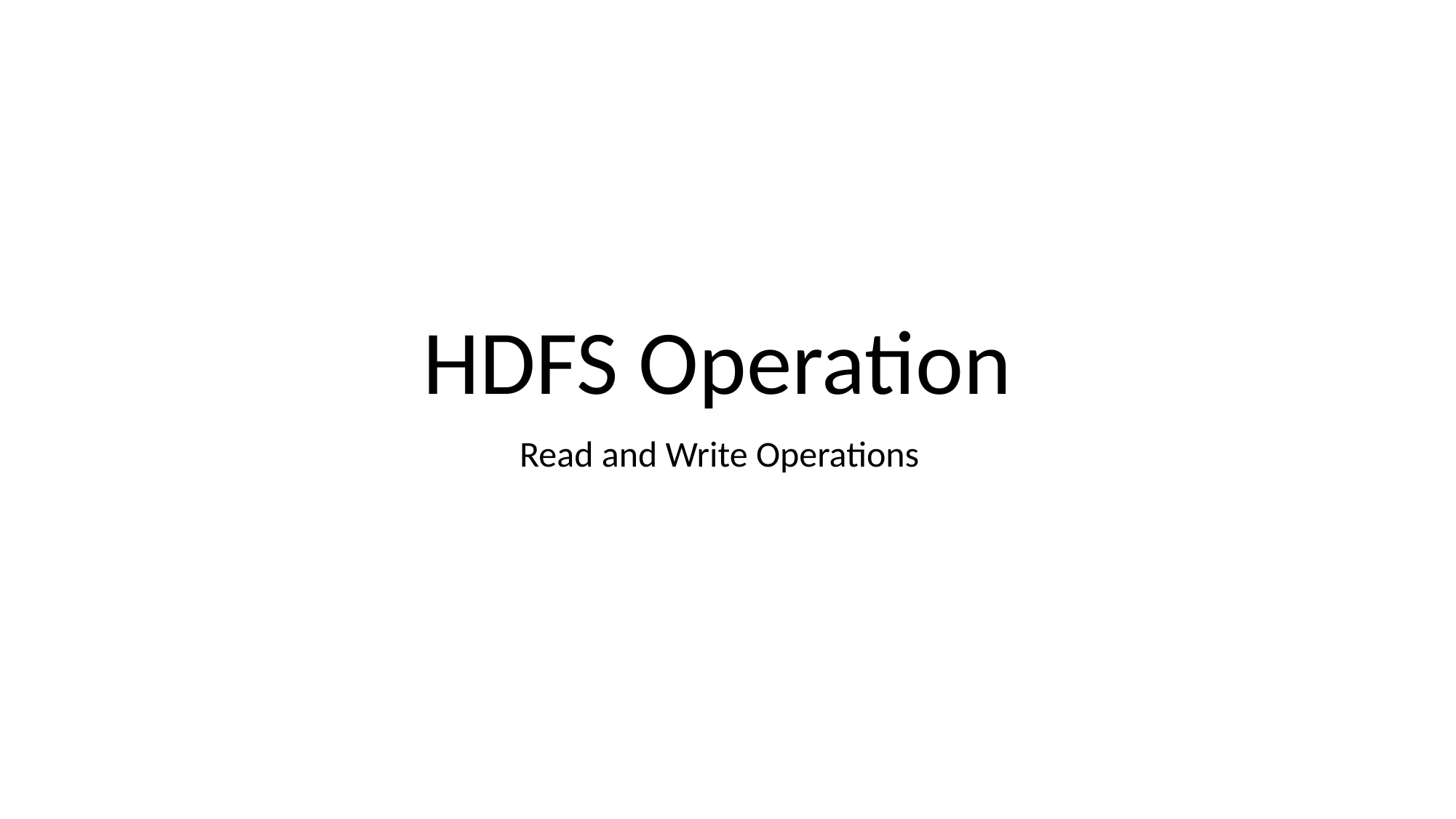

# HDFS Operation
Read and Write Operations